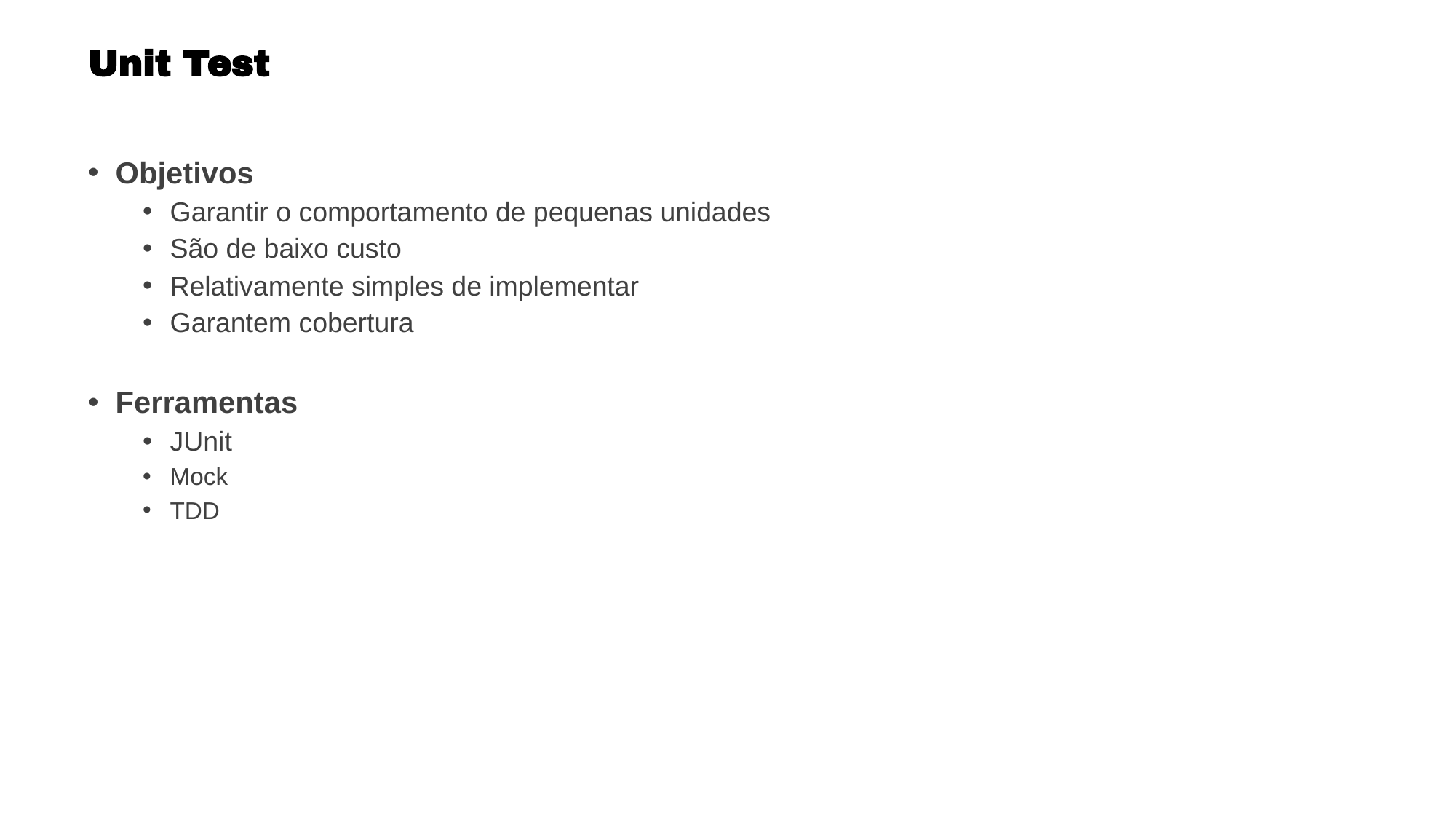

# Unit Test
Objetivos
Garantir o comportamento de pequenas unidades
São de baixo custo
Relativamente simples de implementar
Garantem cobertura

Ferramentas
JUnit
Mock
TDD